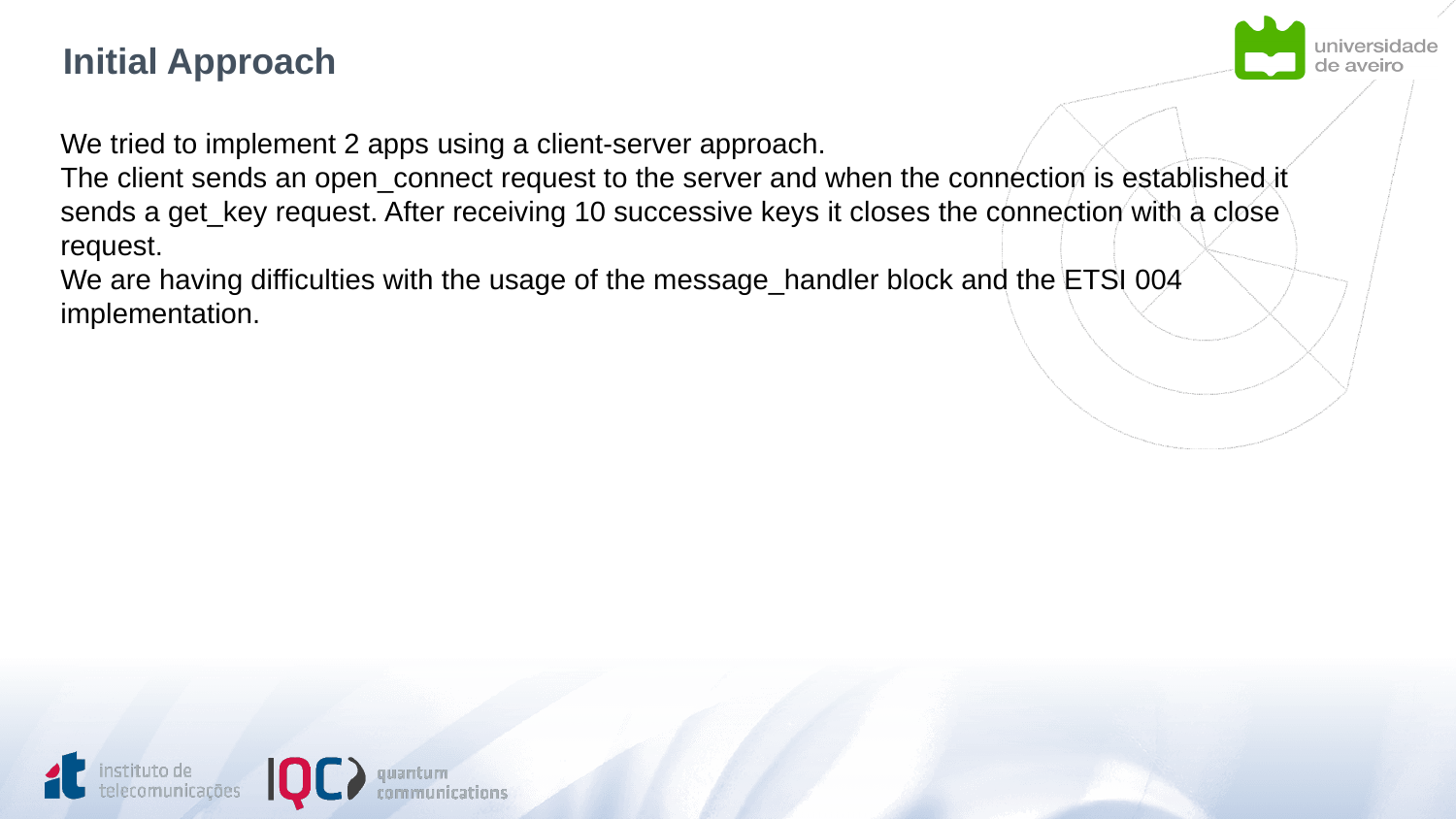

# Initial Approach
We tried to implement 2 apps using a client-server approach.
The client sends an open_connect request to the server and when the connection is established it sends a get_key request. After receiving 10 successive keys it closes the connection with a close request.​
We are having difficulties with the usage of the message_handler block and the ETSI 004 implementation.